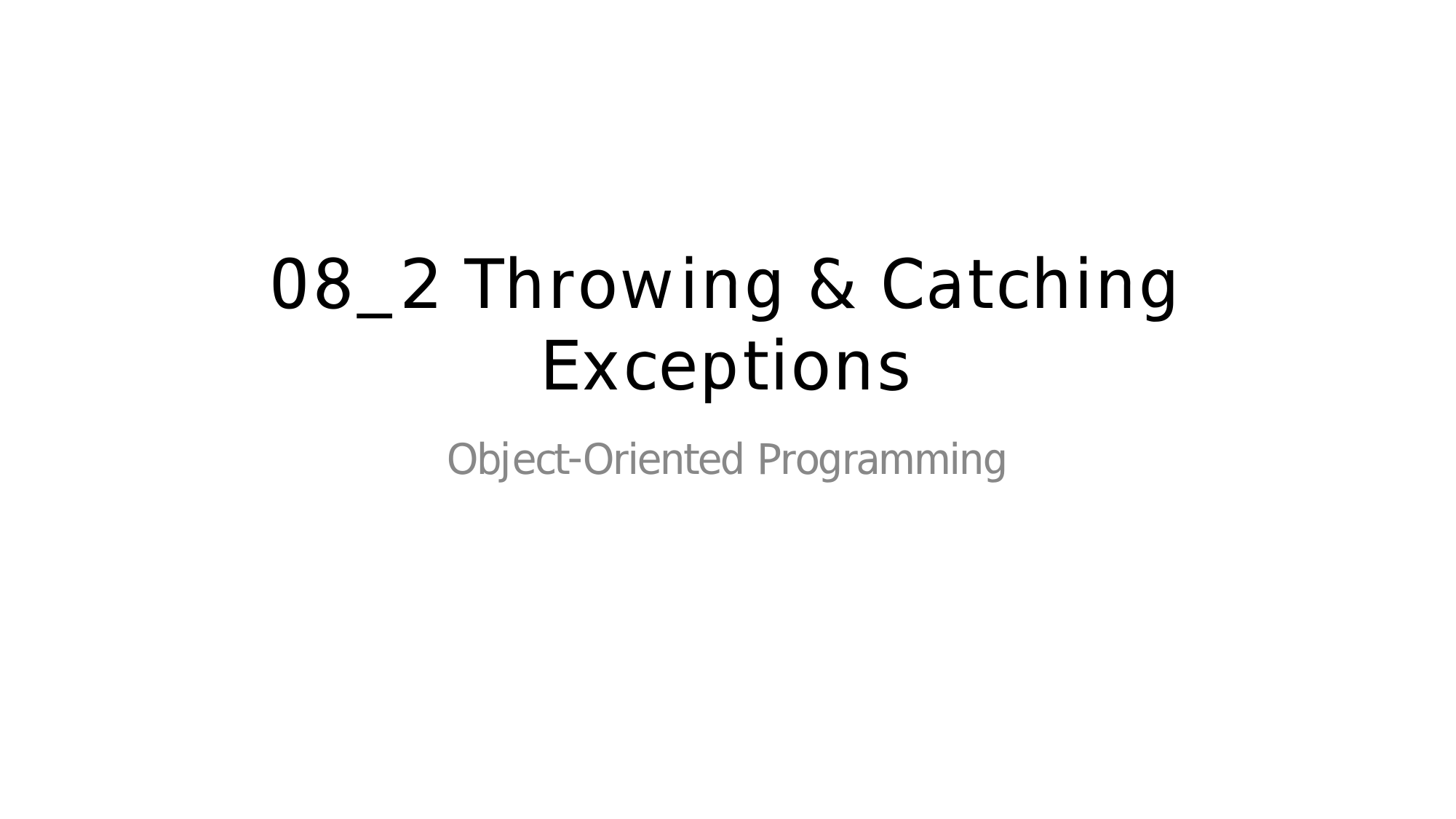

# 08_2 Throwing & Catching Exceptions
Object-Oriented Programming